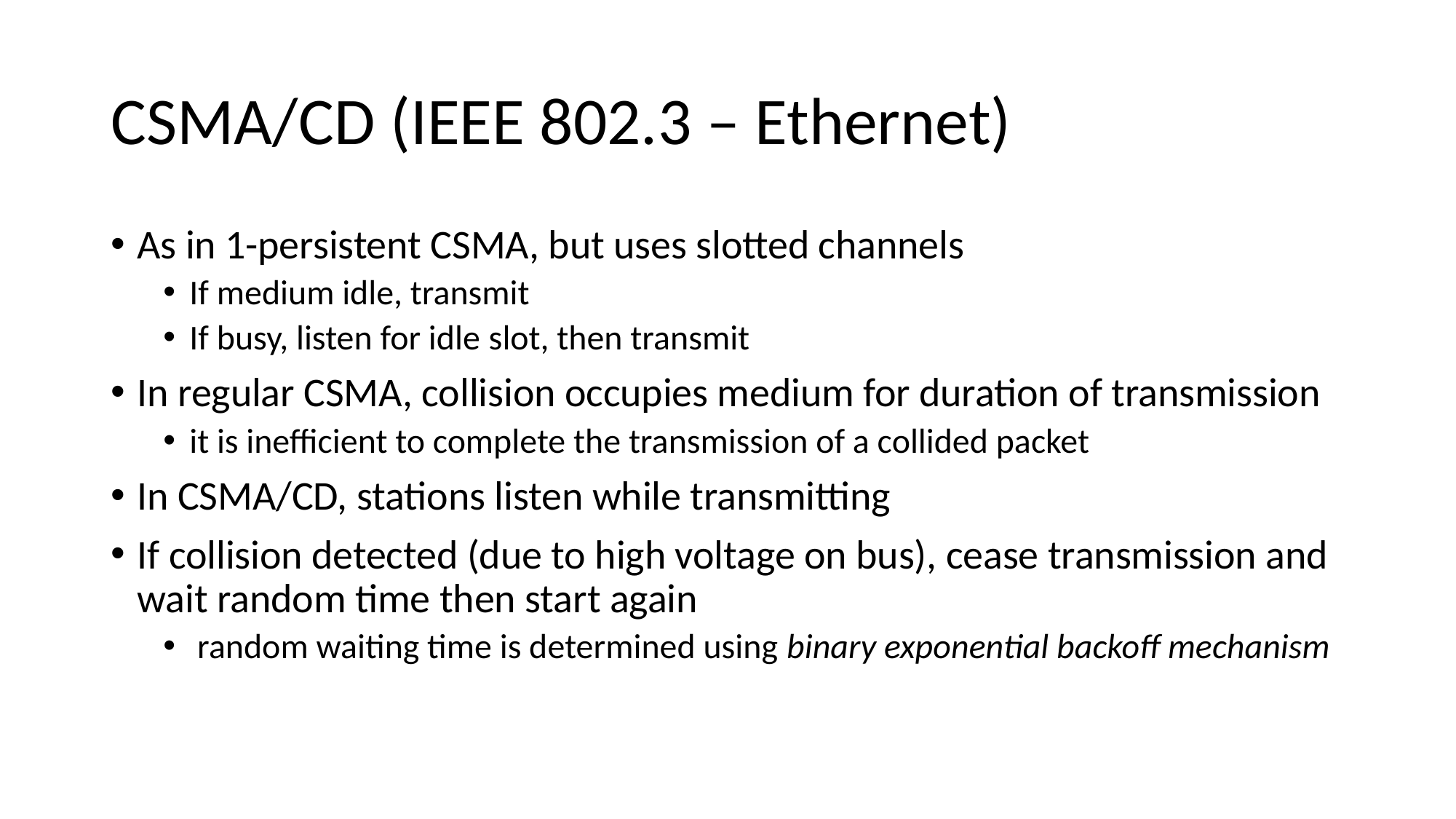

# CSMA/CD (IEEE 802.3 – Ethernet)
As in 1-persistent CSMA, but uses slotted channels
If medium idle, transmit
If busy, listen for idle slot, then transmit
In regular CSMA, collision occupies medium for duration of transmission
it is inefficient to complete the transmission of a collided packet
In CSMA/CD, stations listen while transmitting
If collision detected (due to high voltage on bus), cease transmission and wait random time then start again
 random waiting time is determined using binary exponential backoff mechanism